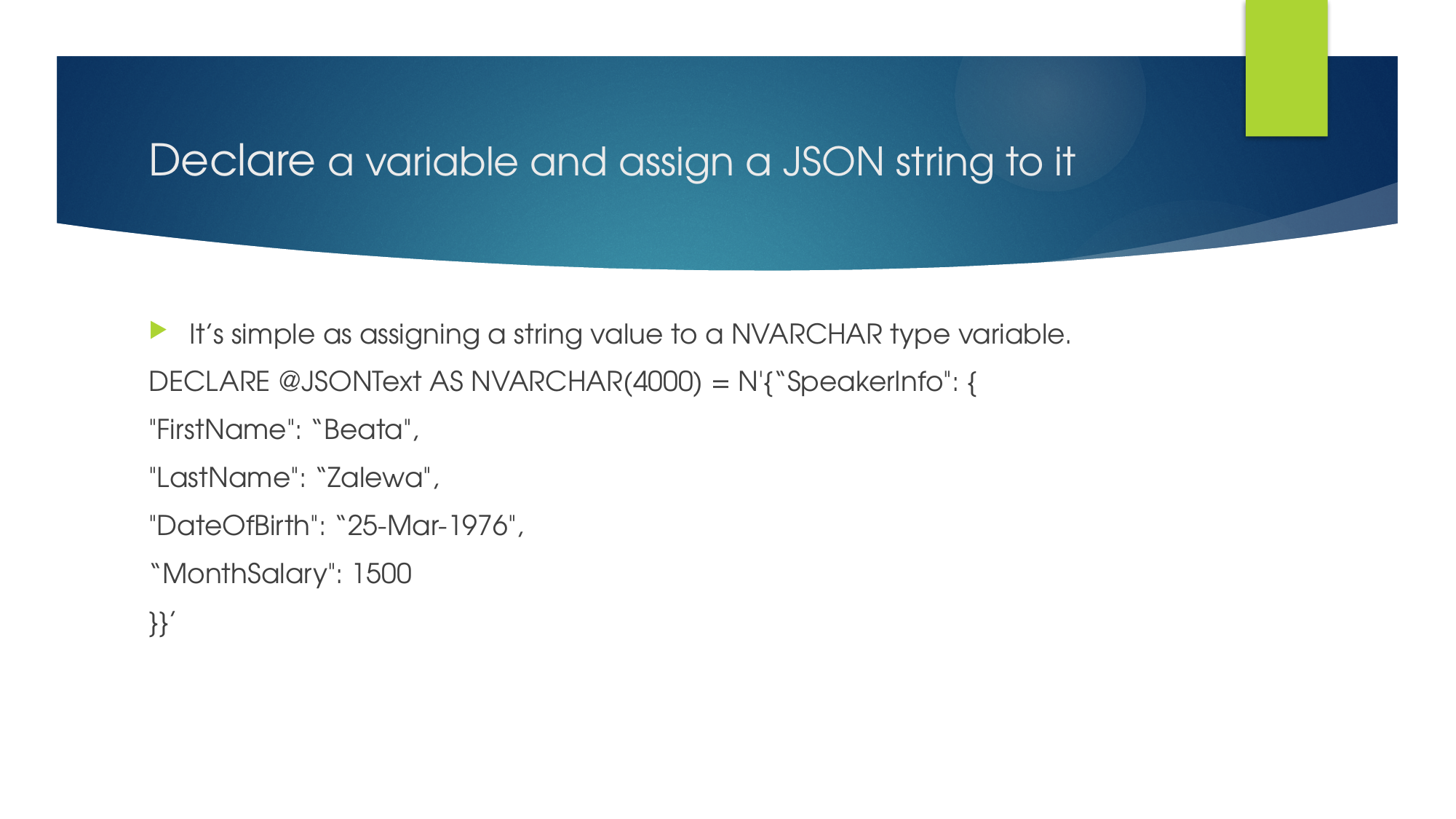

# Declare a variable and assign a JSON string to it
It’s simple as assigning a string value to a NVARCHAR type variable.
DECLARE @JSONText AS NVARCHAR(4000) = N'{“SpeakerInfo": {
"FirstName": “Beata",
"LastName": “Zalewa",
"DateOfBirth": “25-Mar-1976",
“MonthSalary": 1500
}}’